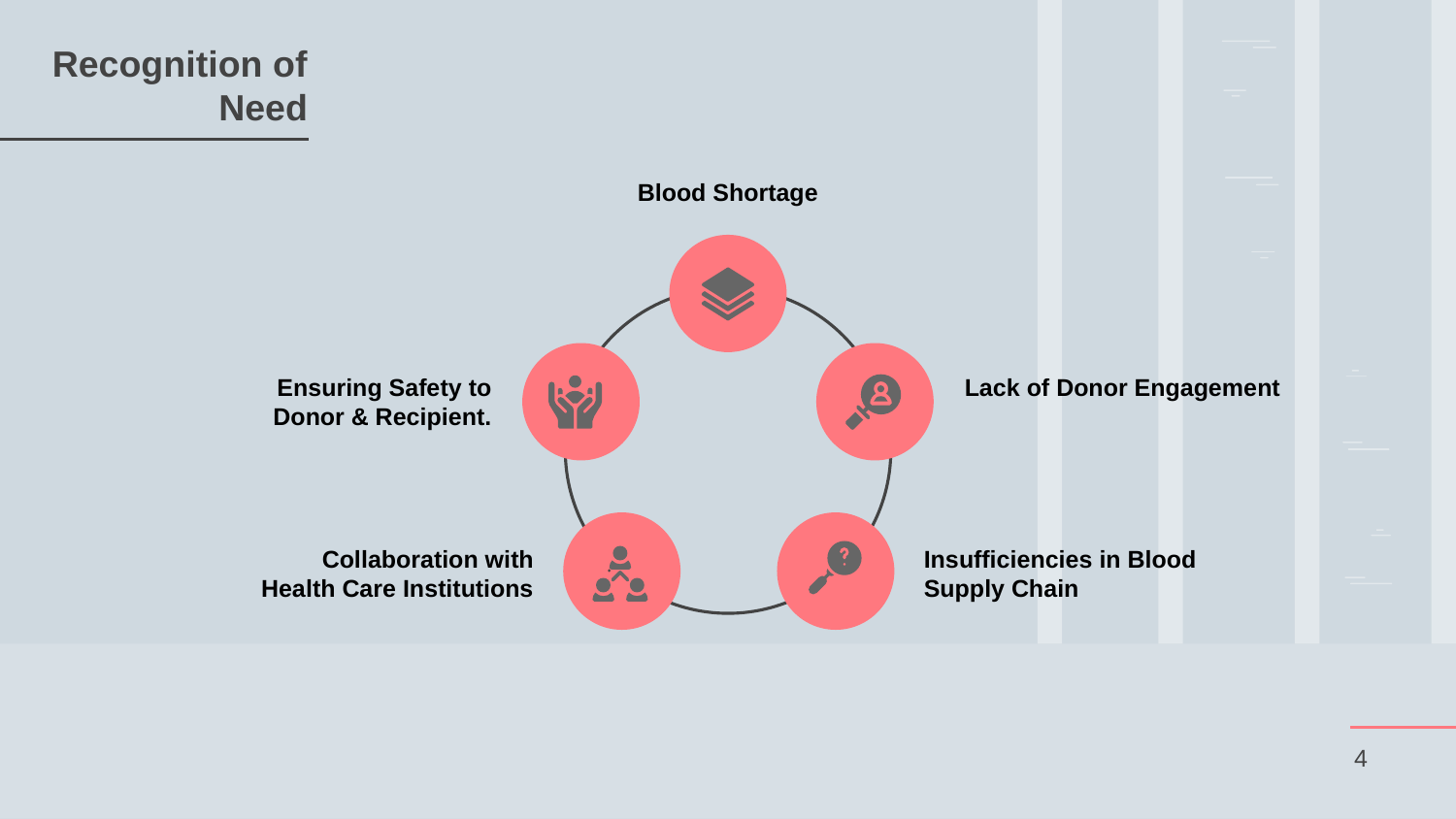

# Recognition of Need
Blood Shortage

Ensuring Safety to Donor & Recipient.

Lack of Donor Engagement

Collaboration with Health Care Institutions
Insufficiencies in Blood Supply Chain

4